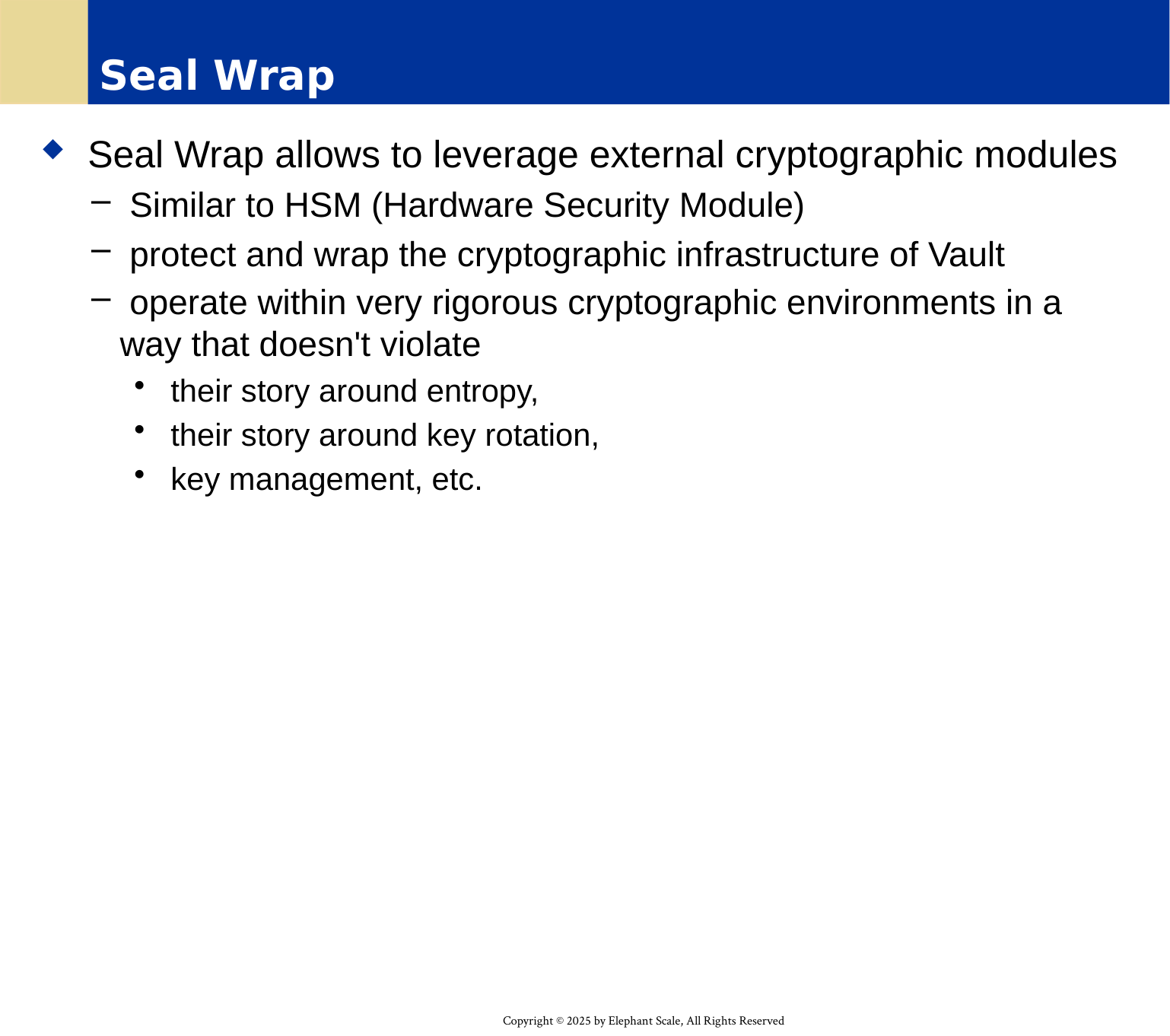

# Seal Wrap
 Seal Wrap allows to leverage external cryptographic modules
 Similar to HSM (Hardware Security Module)
 protect and wrap the cryptographic infrastructure of Vault
 operate within very rigorous cryptographic environments in a way that doesn't violate
 their story around entropy,
 their story around key rotation,
 key management, etc.
Copyright © 2025 by Elephant Scale, All Rights Reserved